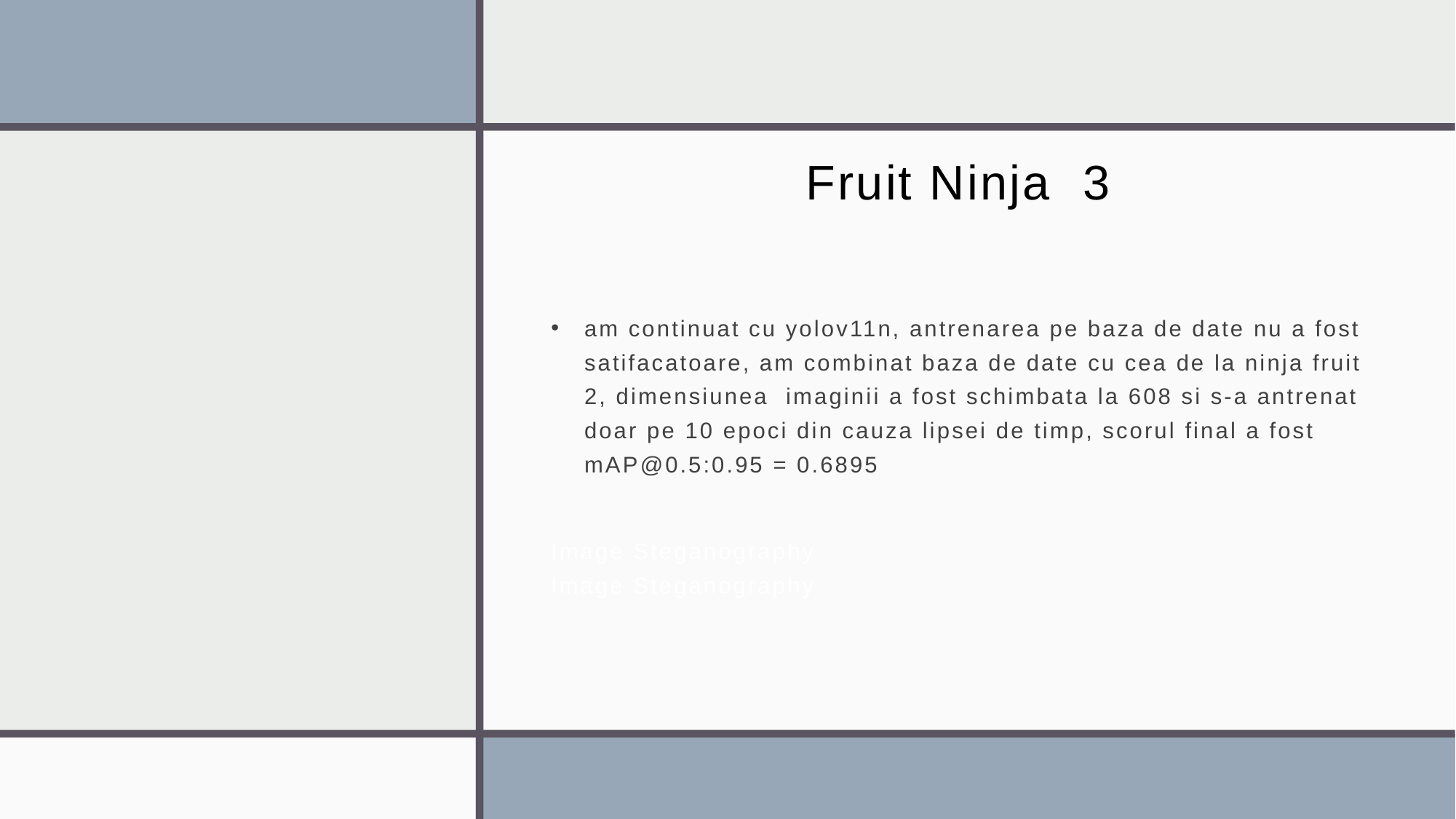

# Fruit Ninja  3
am continuat cu yolov11n, antrenarea pe baza de date nu a fost satifacatoare, am combinat baza de date cu cea de la ninja fruit 2, dimensiunea  imaginii a fost schimbata la 608 si s-a antrenat doar pe 10 epoci din cauza lipsei de timp, scorul final a fost mAP@0.5:0.95 = 0.6895
Image Steganography
Image Steganography